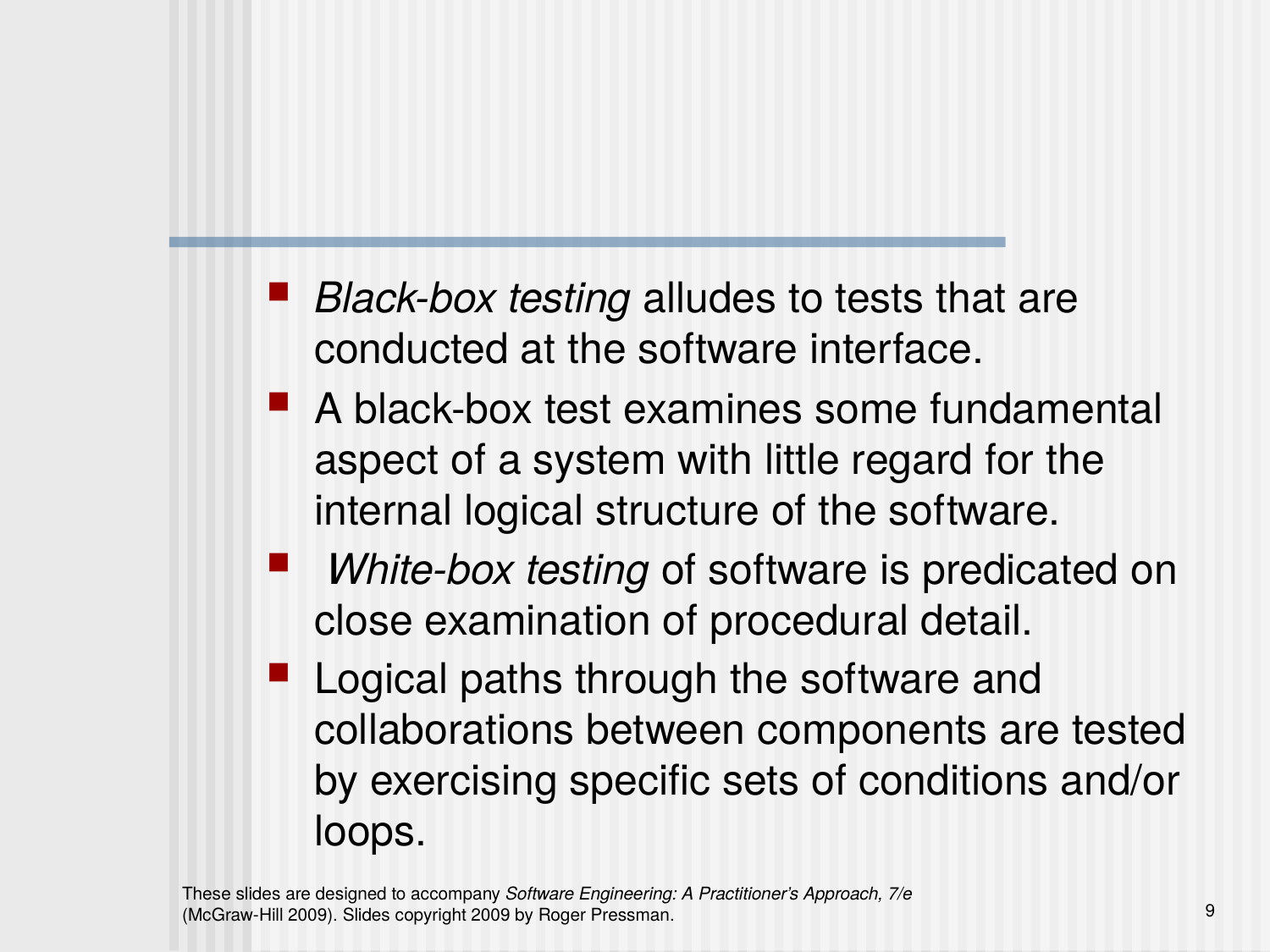

#
Black-box testing alludes to tests that are conducted at the software interface.
A black-box test examines some fundamental aspect of a system with little regard for the internal logical structure of the software.
 White-box testing of software is predicated on close examination of procedural detail.
Logical paths through the software and collaborations between components are tested by exercising specific sets of conditions and/or loops.
These slides are designed to accompany Software Engineering: A Practitioner’s Approach, 7/e (McGraw-Hill 2009). Slides copyright 2009 by Roger Pressman.
9